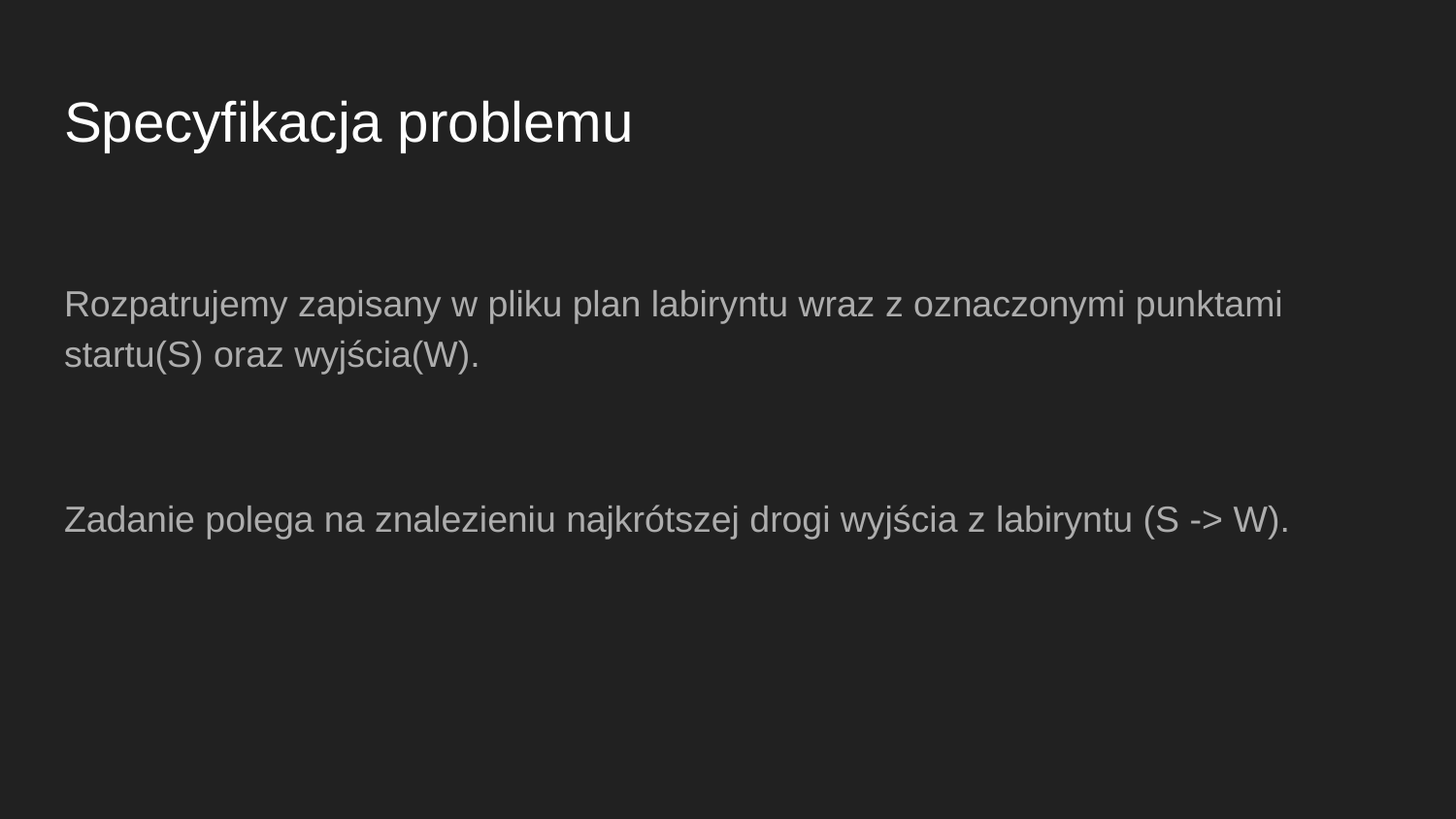

# Specyfikacja problemu

Rozpatrujemy zapisany w pliku plan labiryntu wraz z oznaczonymi punktami startu(S) oraz wyjścia(W).

Zadanie polega na znalezieniu najkrótszej drogi wyjścia z labiryntu (S -> W).